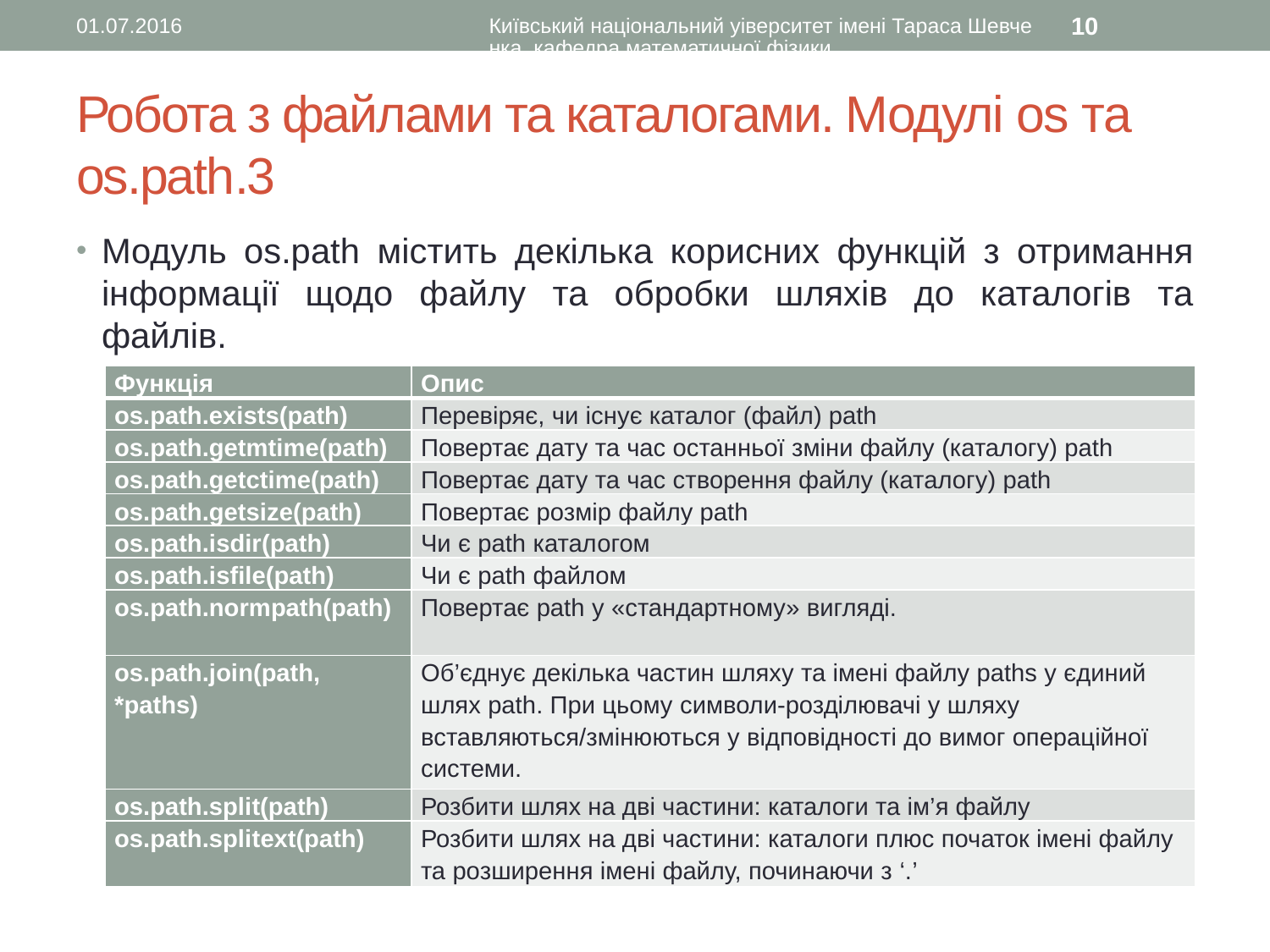

01.07.2016
Київський національний уіверситет імені Тараса Шевченка, кафедра математичної фізики
10
# Робота з файлами та каталогами. Модулі os та os.path.3
Модуль os.path містить декілька корисних функцій з отримання інформації щодо файлу та обробки шляхів до каталогів та файлів.

| Функція | Опис |
| --- | --- |
| os.path.exists(path) | Перевіряє, чи існує каталог (файл) path |
| os.path.getmtime(path) | Повертає дату та час останньої зміни файлу (каталогу) path |
| os.path.getctime(path) | Повертає дату та час створення файлу (каталогу) path |
| os.path.getsize(path) | Повертає розмір файлу path |
| os.path.isdir(path) | Чи є path каталогом |
| os.path.isfile(path) | Чи є path файлом |
| os.path.normpath(path) | Повертає path у «стандартному» вигляді. |
| os.path.join(path, \*paths) | Об’єднує декілька частин шляху та імені файлу paths у єдиний шлях path. При цьому символи-розділювачі у шляху вставляються/змінюються у відповідності до вимог операційної системи. |
| os.path.split(path) | Розбити шлях на дві частини: каталоги та ім’я файлу |
| os.path.splitext(path) | Розбити шлях на дві частини: каталоги плюс початок імені файлу та розширення імені файлу, починаючи з ‘.’ |